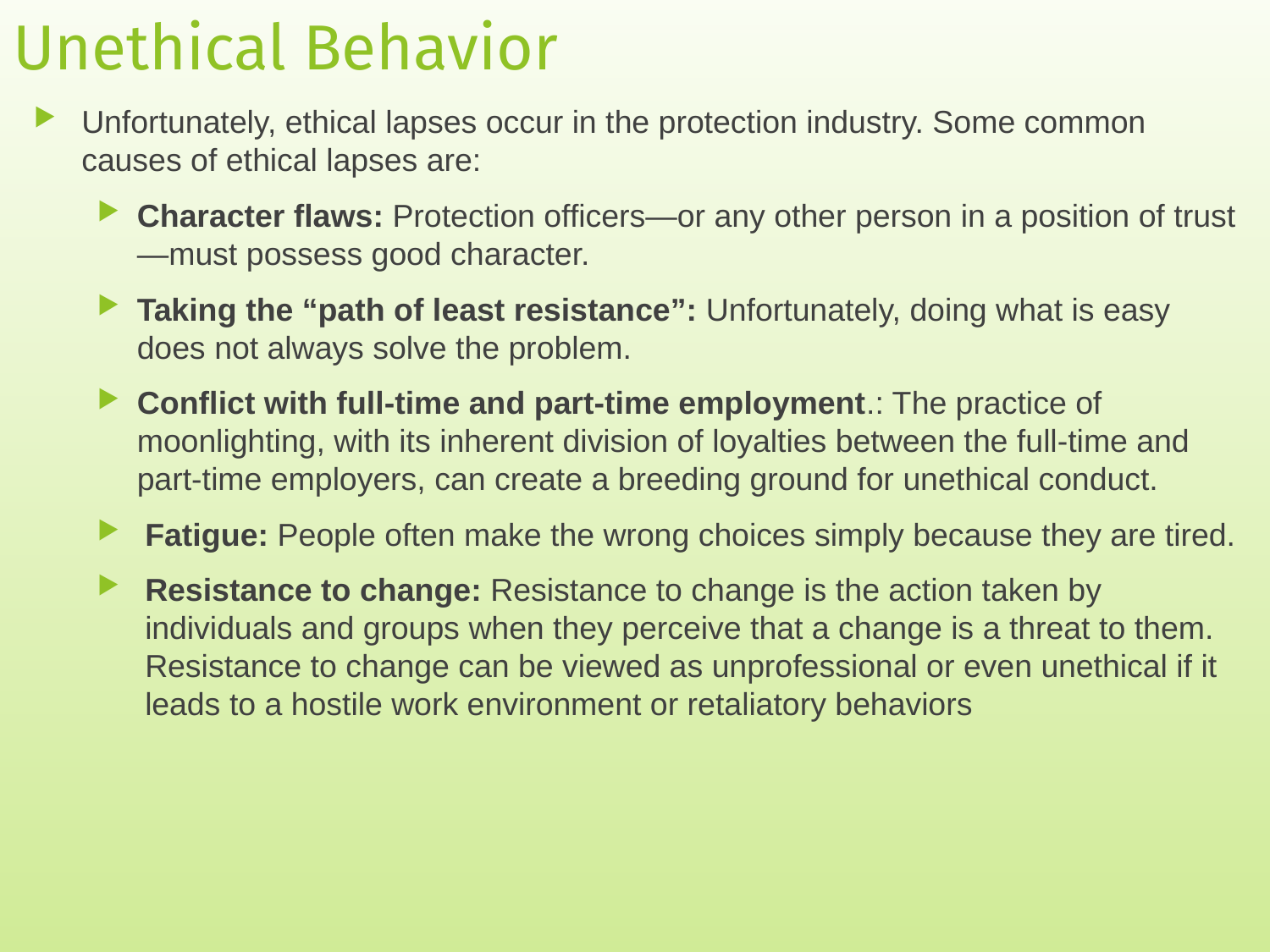

# Unethical Behavior
Unfortunately, ethical lapses occur in the protection industry. Some common causes of ethical lapses are:
Character flaws: Protection officers—or any other person in a position of trust—must possess good character.
Taking the “path of least resistance”: Unfortunately, doing what is easy does not always solve the problem.
Conflict with full-time and part-time employment.: The practice of moonlighting, with its inherent division of loyalties between the full-time and part-time employers, can create a breeding ground for unethical conduct.
Fatigue: People often make the wrong choices simply because they are tired.
Resistance to change: Resistance to change is the action taken by individuals and groups when they perceive that a change is a threat to them. Resistance to change can be viewed as unprofessional or even unethical if it leads to a hostile work environment or retaliatory behaviors
11